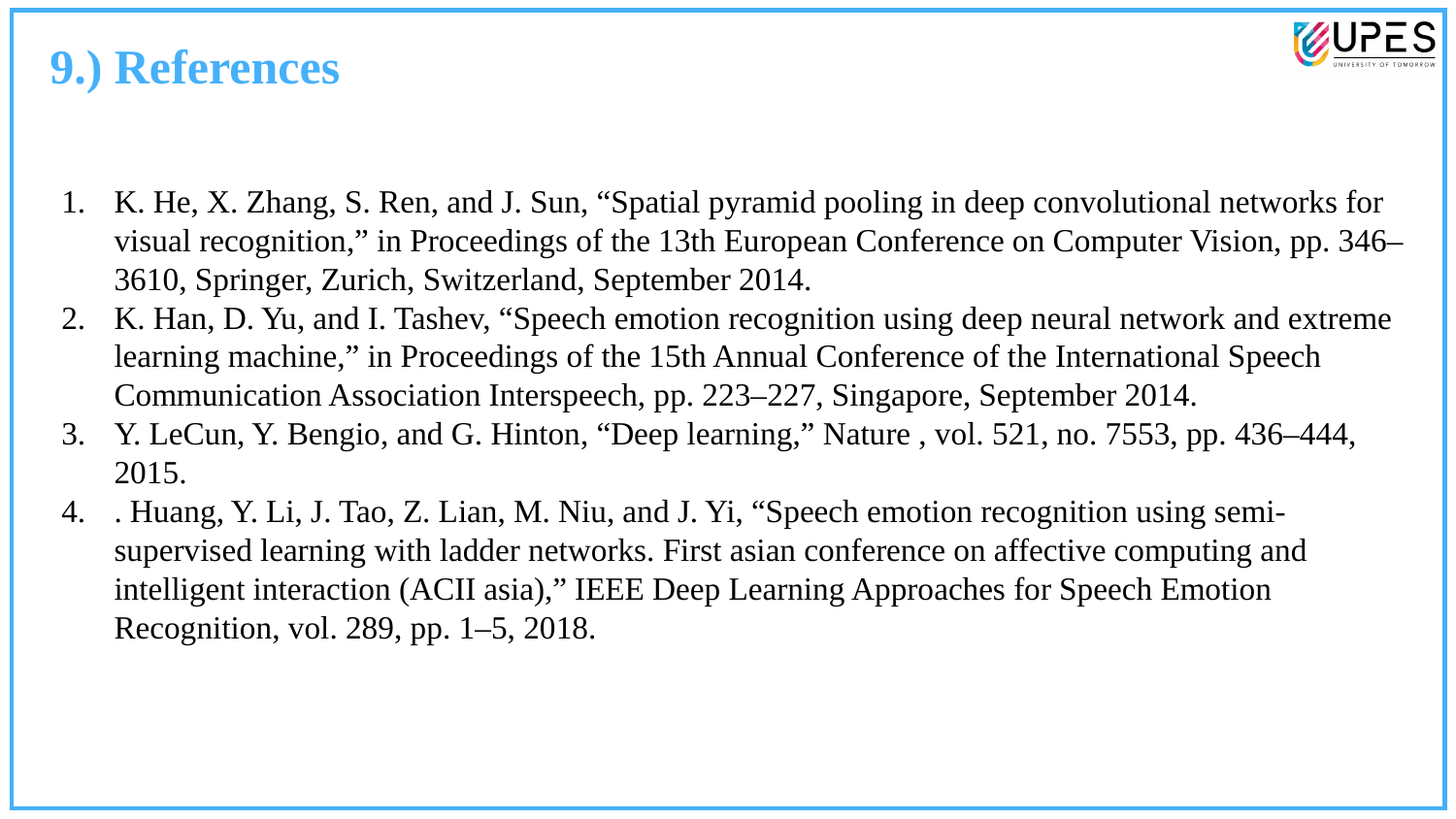

9.) References
K. He, X. Zhang, S. Ren, and J. Sun, “Spatial pyramid pooling in deep convolutional networks for visual recognition,” in Proceedings of the 13th European Conference on Computer Vision, pp. 346–3610, Springer, Zurich, Switzerland, September 2014.
K. Han, D. Yu, and I. Tashev, “Speech emotion recognition using deep neural network and extreme learning machine,” in Proceedings of the 15th Annual Conference of the International Speech Communication Association Interspeech, pp. 223–227, Singapore, September 2014.
Y. LeCun, Y. Bengio, and G. Hinton, “Deep learning,” Nature , vol. 521, no. 7553, pp. 436–444, 2015.
. Huang, Y. Li, J. Tao, Z. Lian, M. Niu, and J. Yi, “Speech emotion recognition using semi-supervised learning with ladder networks. First asian conference on affective computing and intelligent interaction (ACII asia),” IEEE Deep Learning Approaches for Speech Emotion Recognition, vol. 289, pp. 1–5, 2018.